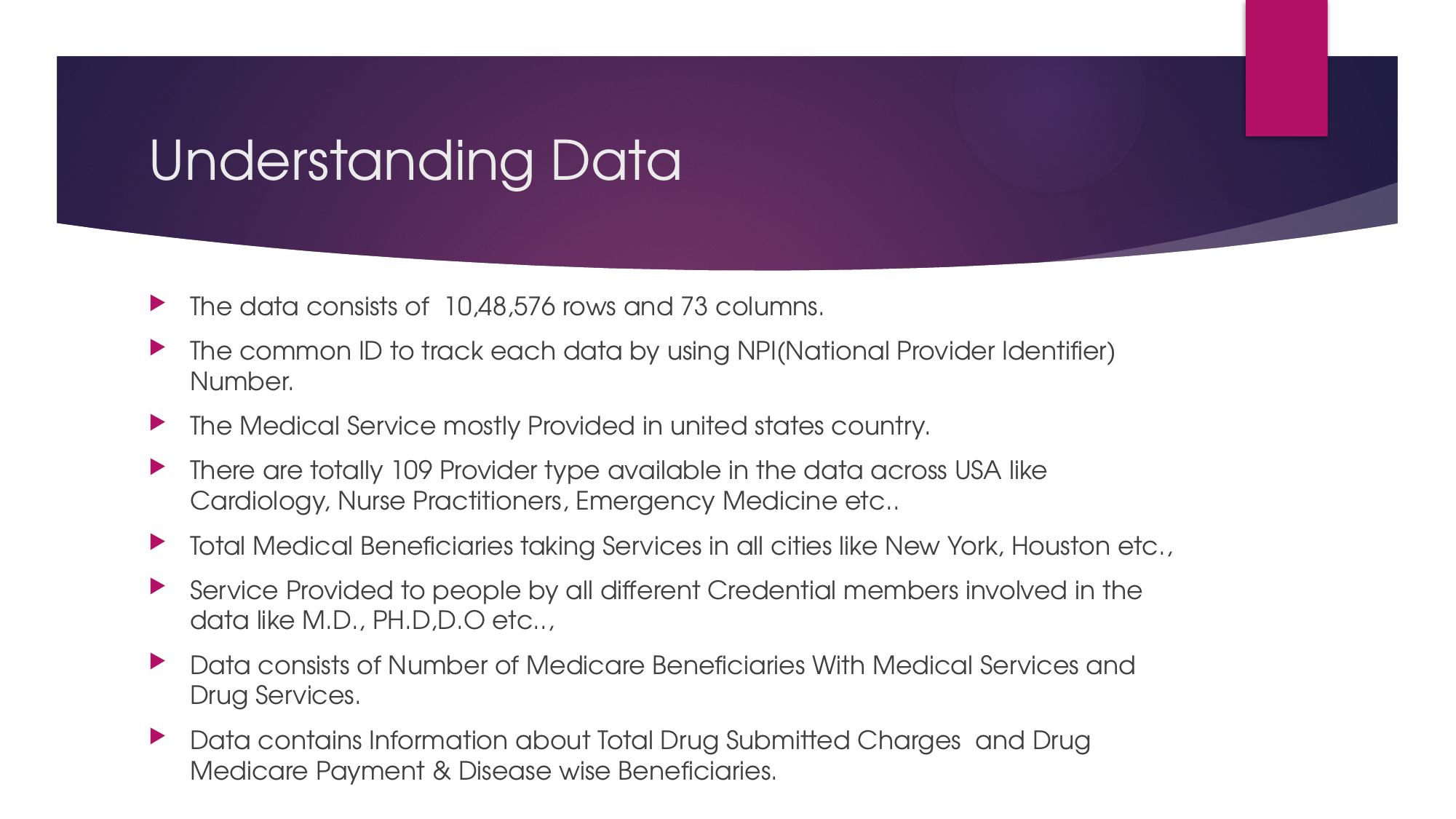

# Understanding Data
The data consists of  10,48,576 rows and 73 columns.
The common ID to track each data by using NPI(National Provider Identifier) Number.
The Medical Service mostly Provided in united states country.
There are totally 109 Provider type available in the data across USA like Cardiology, Nurse Practitioners, Emergency Medicine etc..
Total Medical Beneficiaries taking Services in all cities like New York, Houston etc.,
Service Provided to people by all different Credential members involved in the data like M.D., PH.D,D.O etc..,
Data consists of Number of Medicare Beneficiaries With Medical Services and Drug Services.
Data contains Information about Total Drug Submitted Charges  and Drug Medicare Payment & Disease wise Beneficiaries.